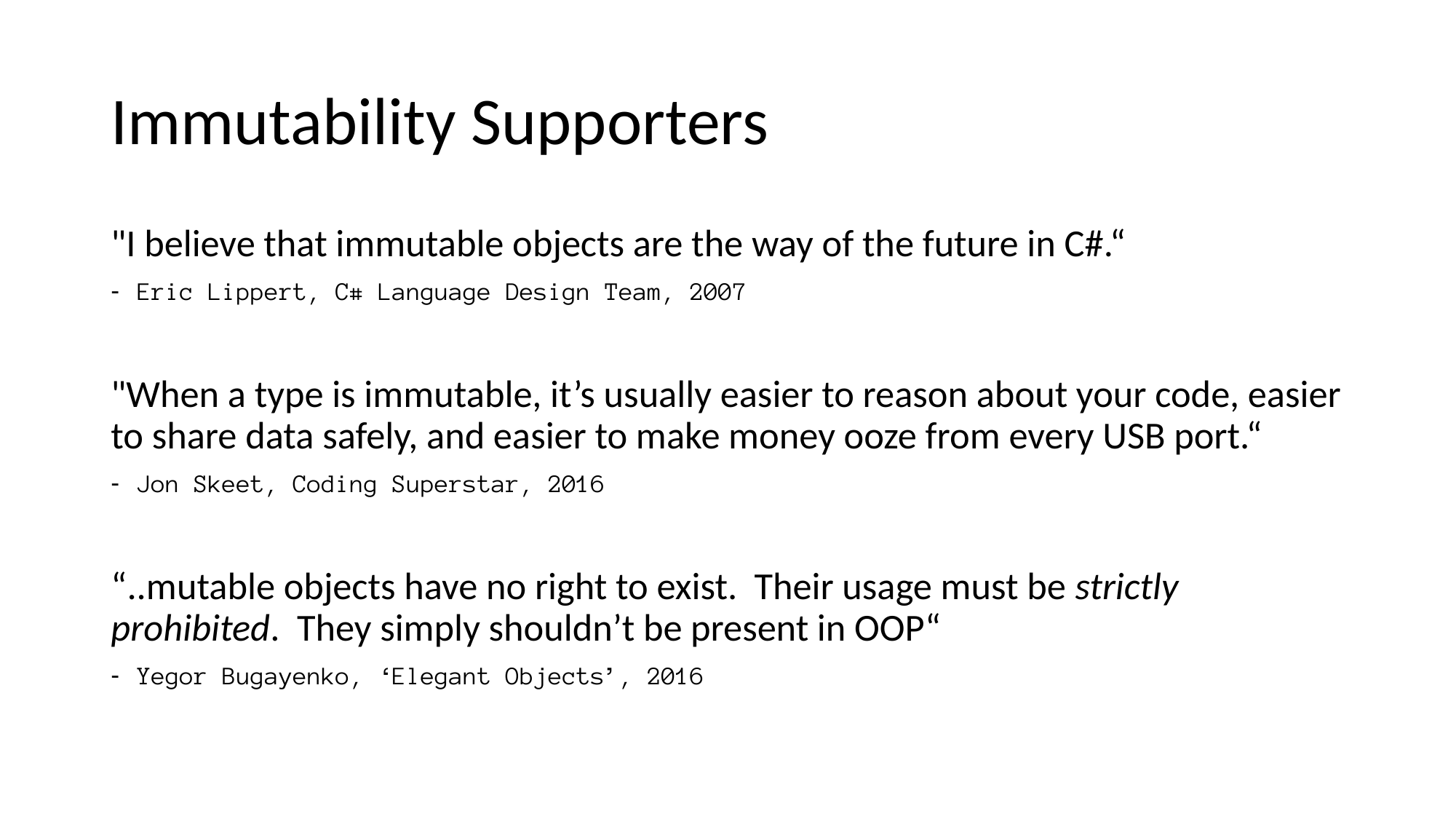

# Immutability Supporters
"I believe that immutable objects are the way of the future in C#.“
Eric Lippert, C# Language Design Team, 2007

"When a type is immutable, it’s usually easier to reason about your code, easier to share data safely, and easier to make money ooze from every USB port.“
Jon Skeet, Coding Superstar, 2016

“..mutable objects have no right to exist.  Their usage must be strictly prohibited.  They simply shouldn’t be present in OOP“
Yegor Bugayenko, ‘Elegant Objects’, 2016